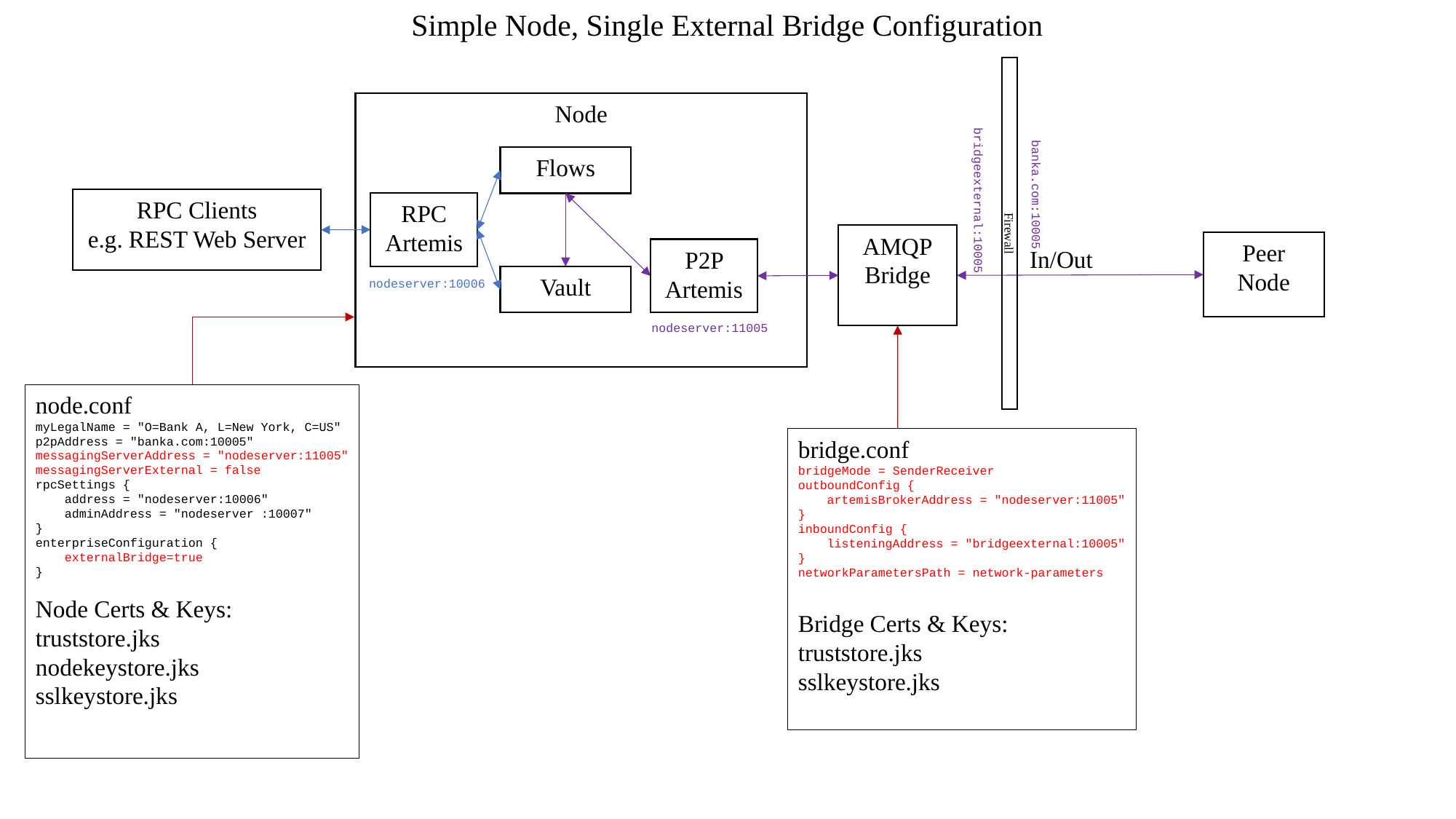

Simple Node, Single External Bridge Configuration
Firewall
Node
bridgeexternal:10005
banka.com:10005
Flows
RPC Clients
e.g. REST Web Server
RPC Artemis
AMQP
Bridge
Peer
Node
In/Out
P2P Artemis
Vault
nodeserver:10006
nodeserver:11005
node.conf
myLegalName = "O=Bank A, L=New York, C=US"
p2pAddress = "banka.com:10005"
messagingServerAddress = "nodeserver:11005"
messagingServerExternal = false
rpcSettings {
    address = "nodeserver:10006"
    adminAddress = "nodeserver :10007"
}
enterpriseConfiguration {
    externalBridge=true
}

Node Certs & Keys:
truststore.jks
nodekeystore.jks
sslkeystore.jks

bridge.conf
bridgeMode = SenderReceiver
outboundConfig {
    artemisBrokerAddress = "nodeserver:11005"
}
inboundConfig {
    listeningAddress = "bridgeexternal:10005"
}
networkParametersPath = network-parameters

Bridge Certs & Keys:
truststore.jks
sslkeystore.jks